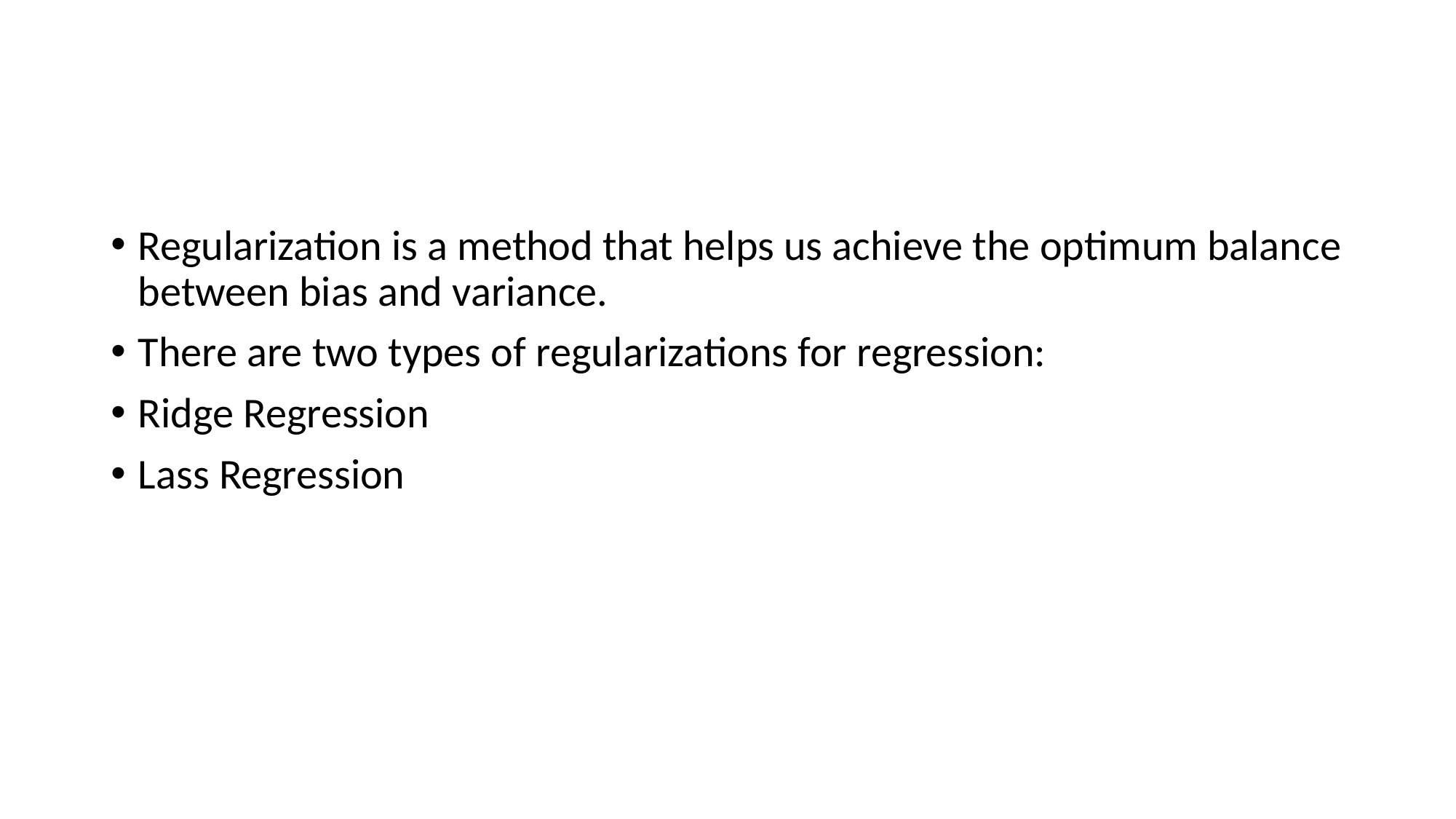

#
Regularization is a method that helps us achieve the optimum balance between bias and variance.
There are two types of regularizations for regression:
Ridge Regression
Lass Regression